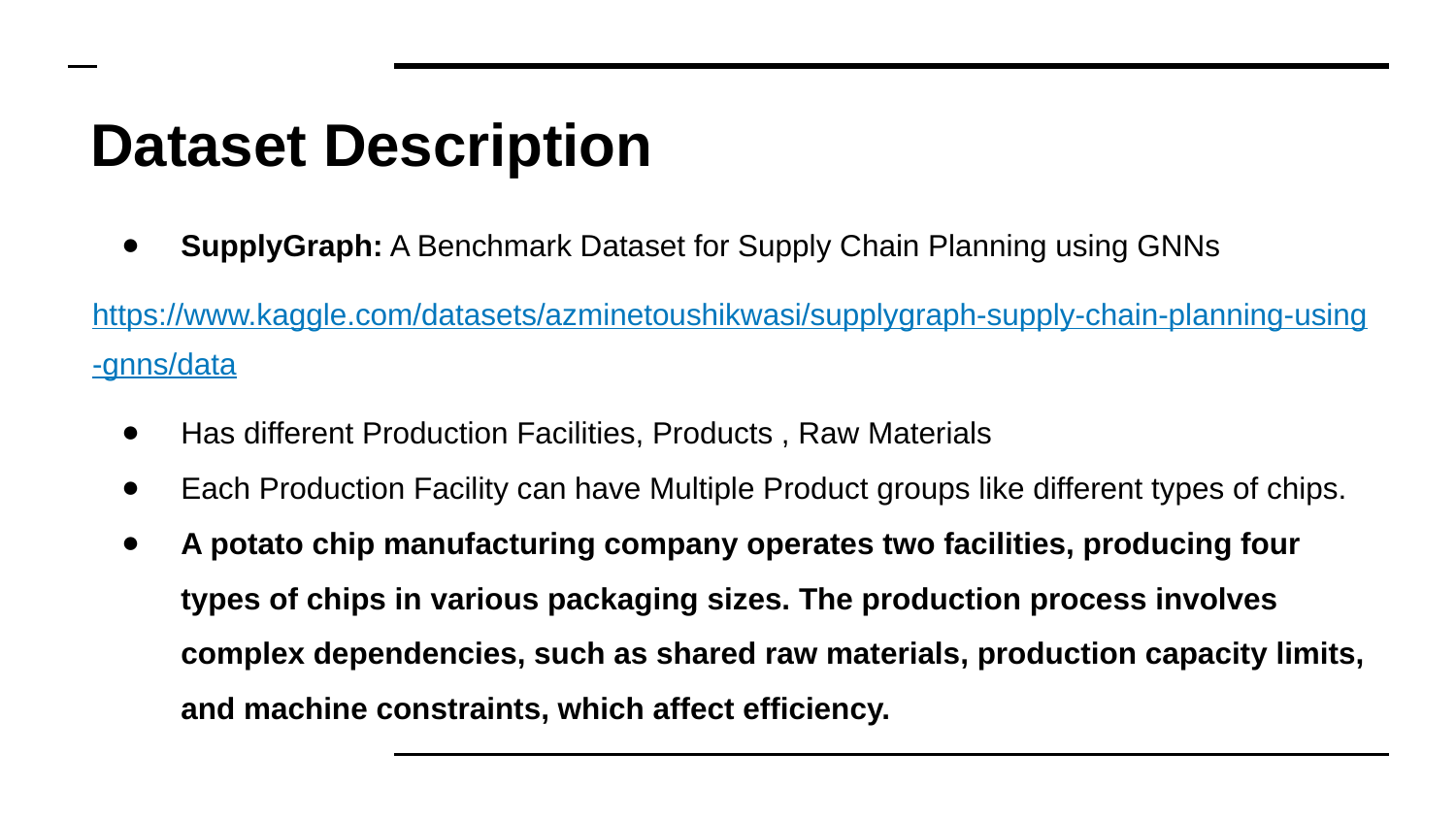

# Dataset Description
SupplyGraph: A Benchmark Dataset for Supply Chain Planning using GNNs
https://www.kaggle.com/datasets/azminetoushikwasi/supplygraph-supply-chain-planning-using-gnns/data
Has different Production Facilities, Products , Raw Materials
Each Production Facility can have Multiple Product groups like different types of chips.
A potato chip manufacturing company operates two facilities, producing four types of chips in various packaging sizes. The production process involves complex dependencies, such as shared raw materials, production capacity limits, and machine constraints, which affect efficiency.